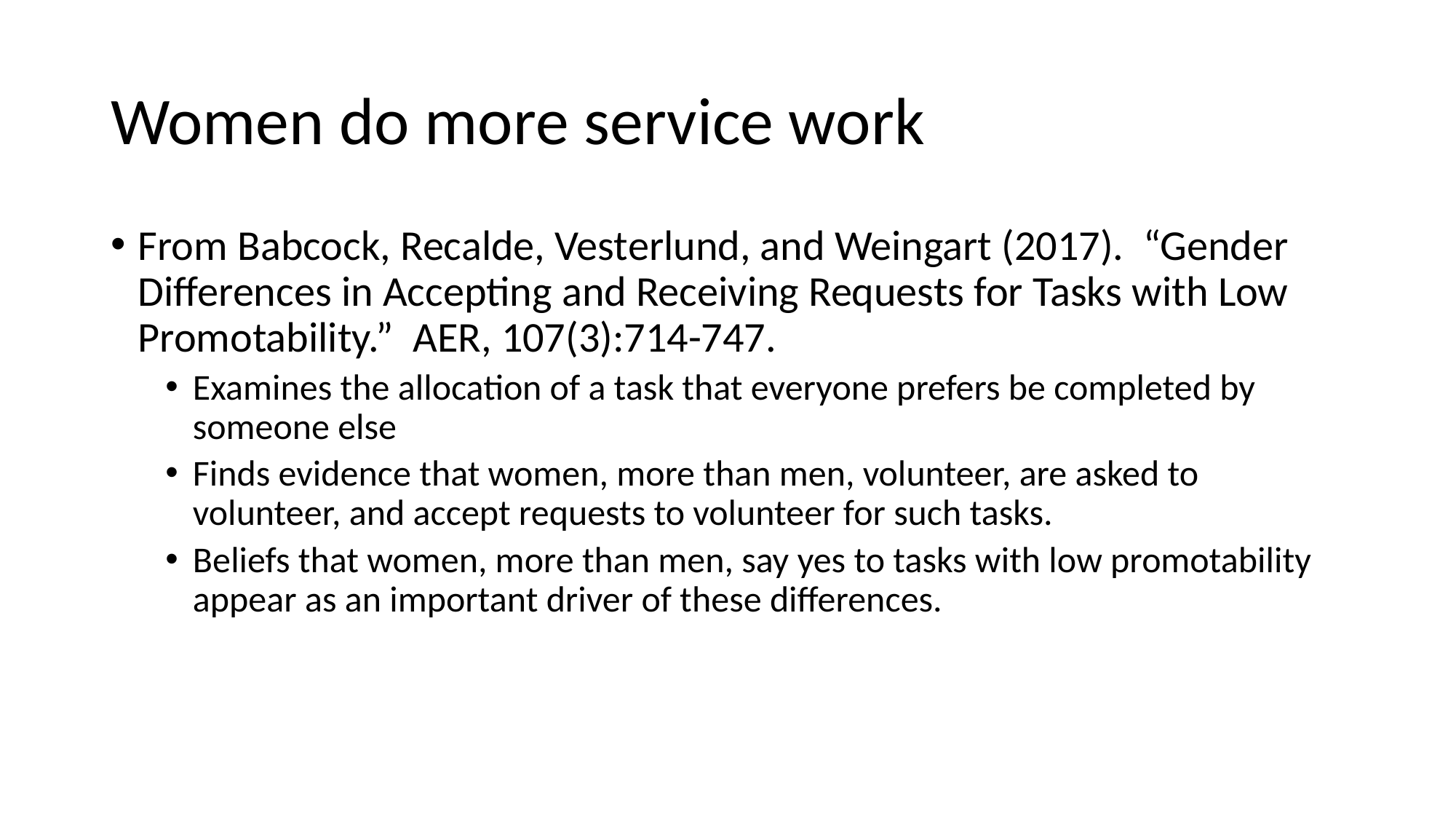

# Women do more service work
From Babcock, Recalde, Vesterlund, and Weingart (2017).  “Gender Differences in Accepting and Receiving Requests for Tasks with Low Promotability.”  AER, 107(3):714-747.
Examines the allocation of a task that everyone prefers be completed by someone else
Finds evidence that women, more than men, volunteer, are asked to volunteer, and accept requests to volunteer for such tasks.
Beliefs that women, more than men, say yes to tasks with low promotability appear as an important driver of these differences.